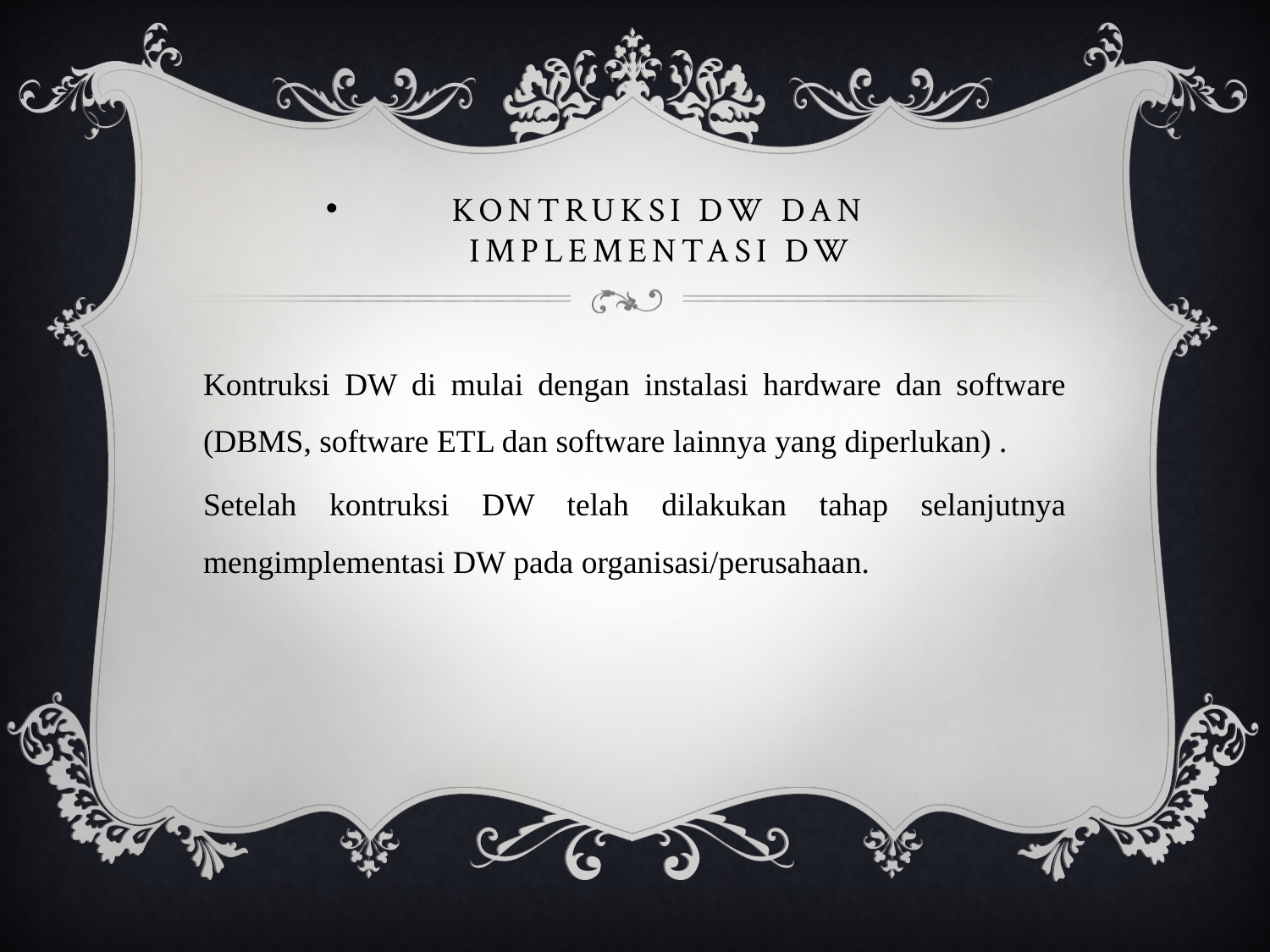

# Kontruksi DW DAN implementasi DW
Kontruksi DW di mulai dengan instalasi hardware dan software (DBMS, software ETL dan software lainnya yang diperlukan) .
Setelah kontruksi DW telah dilakukan tahap selanjutnya mengimplementasi DW pada organisasi/perusahaan.